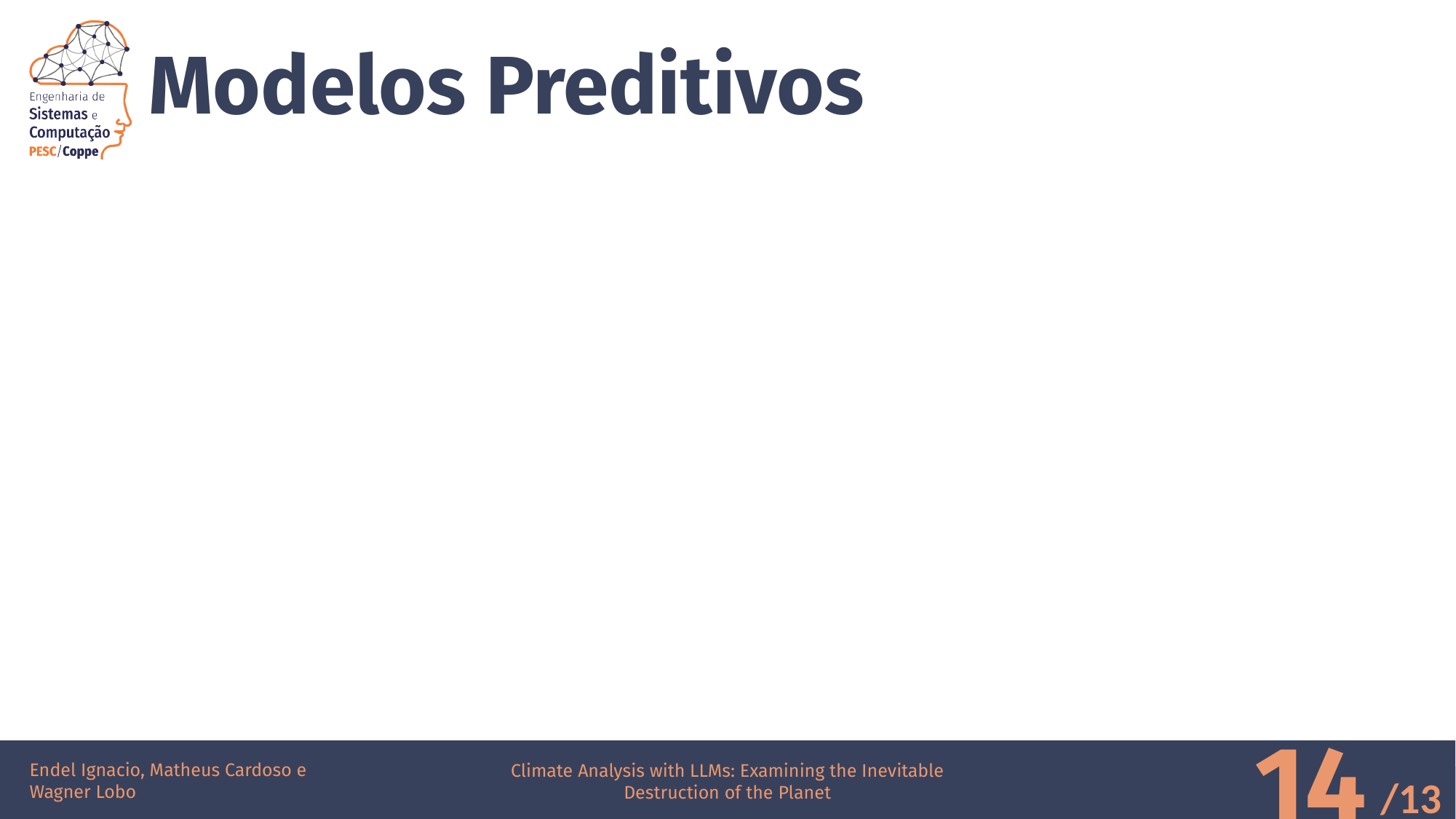

Modelos Preditivos

Endel Ignacio, Matheus Cardoso e Wagner Lobo
14
Climate Analysis with LLMs: Examining the Inevitable Destruction of the Planet